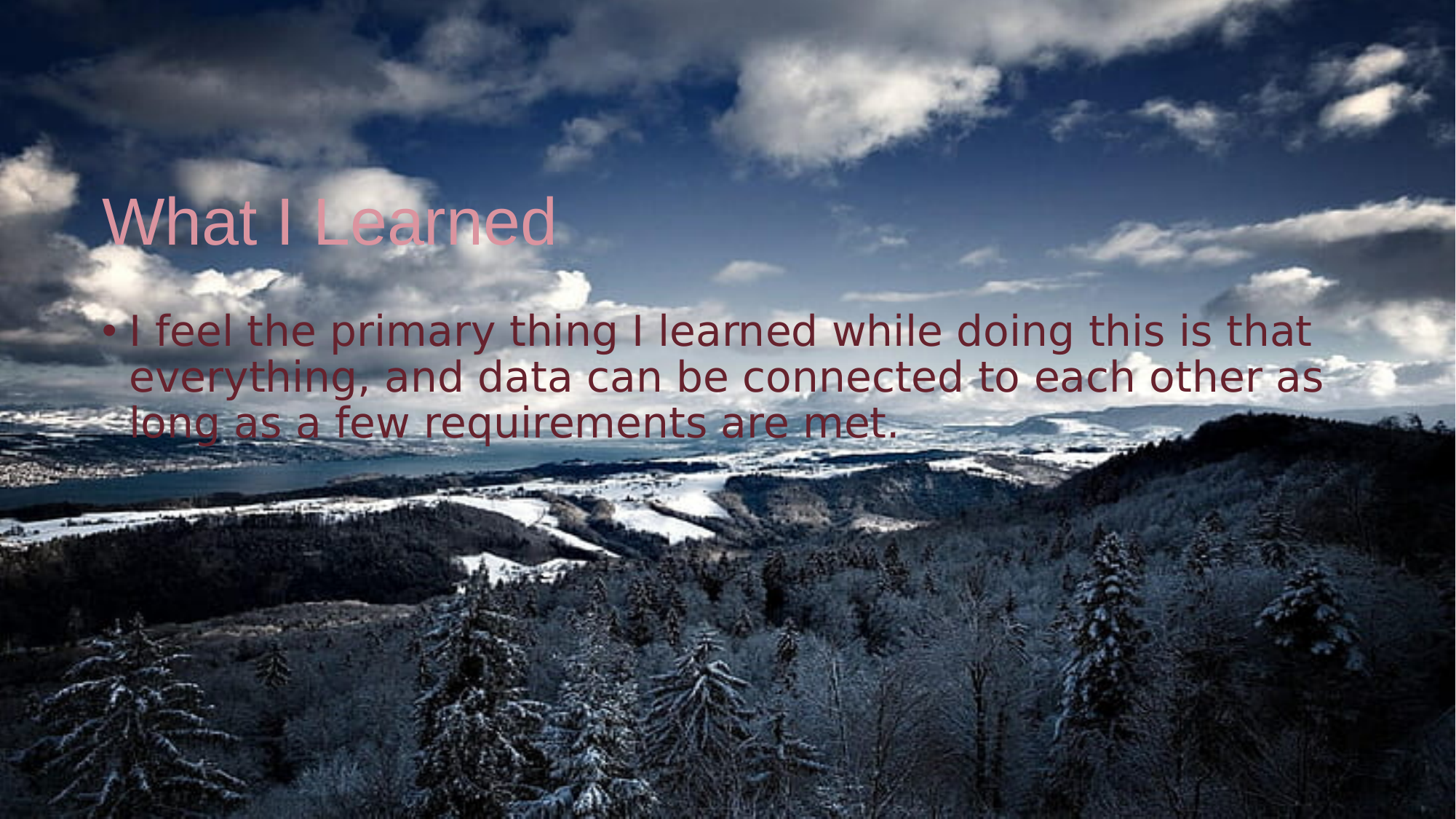

# What I Learned
I feel the primary thing I learned while doing this is that everything, and data can be connected to each other as long as a few requirements are met.